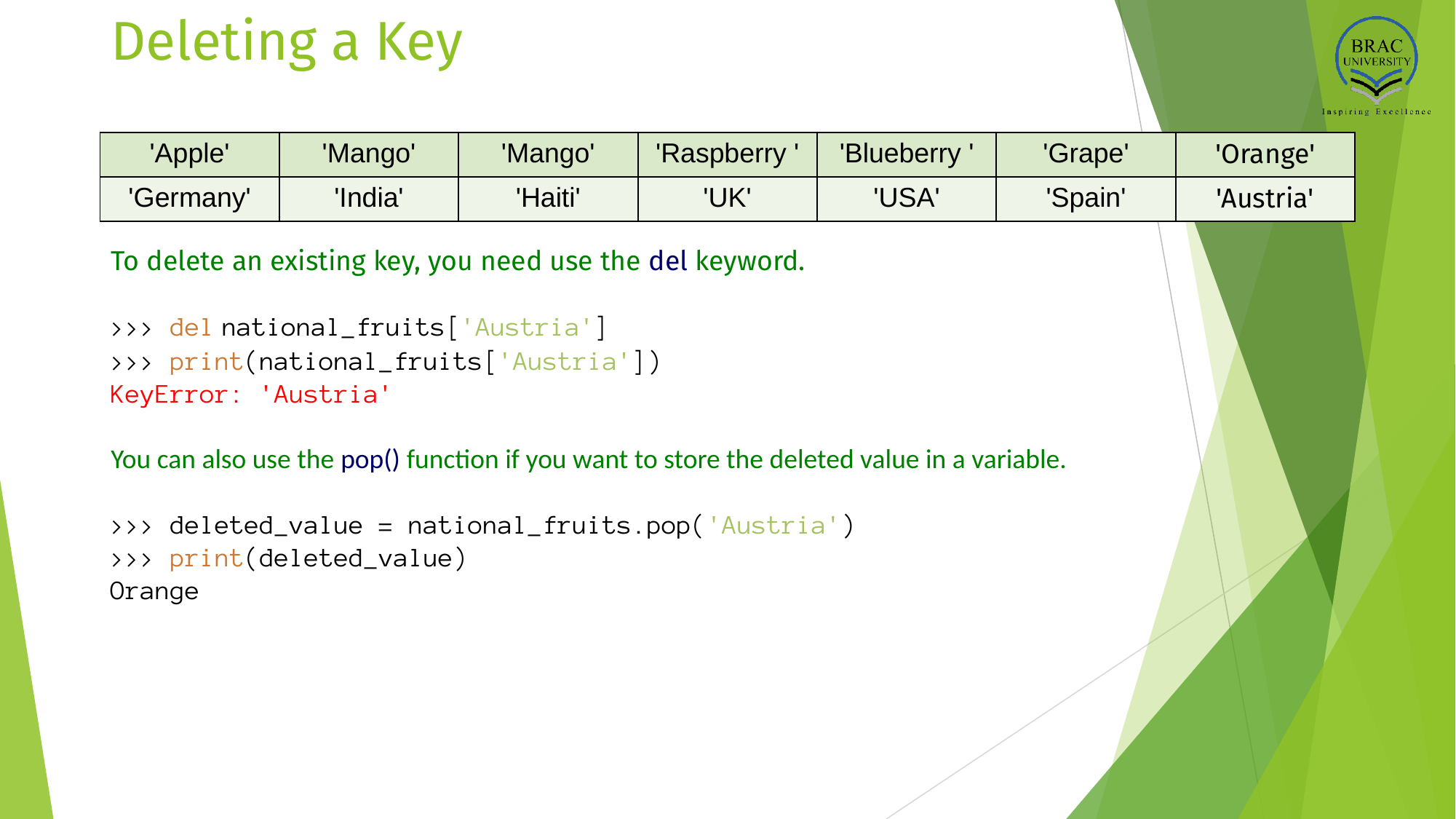

# Deleting a Key
| 'Apple' | 'Mango' | 'Mango' | 'Raspberry ' | 'Blueberry ' | 'Grape' | 'Orange' |
| --- | --- | --- | --- | --- | --- | --- |
| 'Germany' | 'India' | 'Haiti' | 'UK' | 'USA' | 'Spain' | 'Austria' |
To delete an existing key, you need use the del keyword.
>>> del national_fruits['Austria']
>>> print(national_fruits['Austria'])
KeyError: 'Austria'

You can also use the pop() function if you want to store the deleted value in a variable.

>>> deleted_value = national_fruits.pop('Austria')
>>> print(deleted_value)
Orange